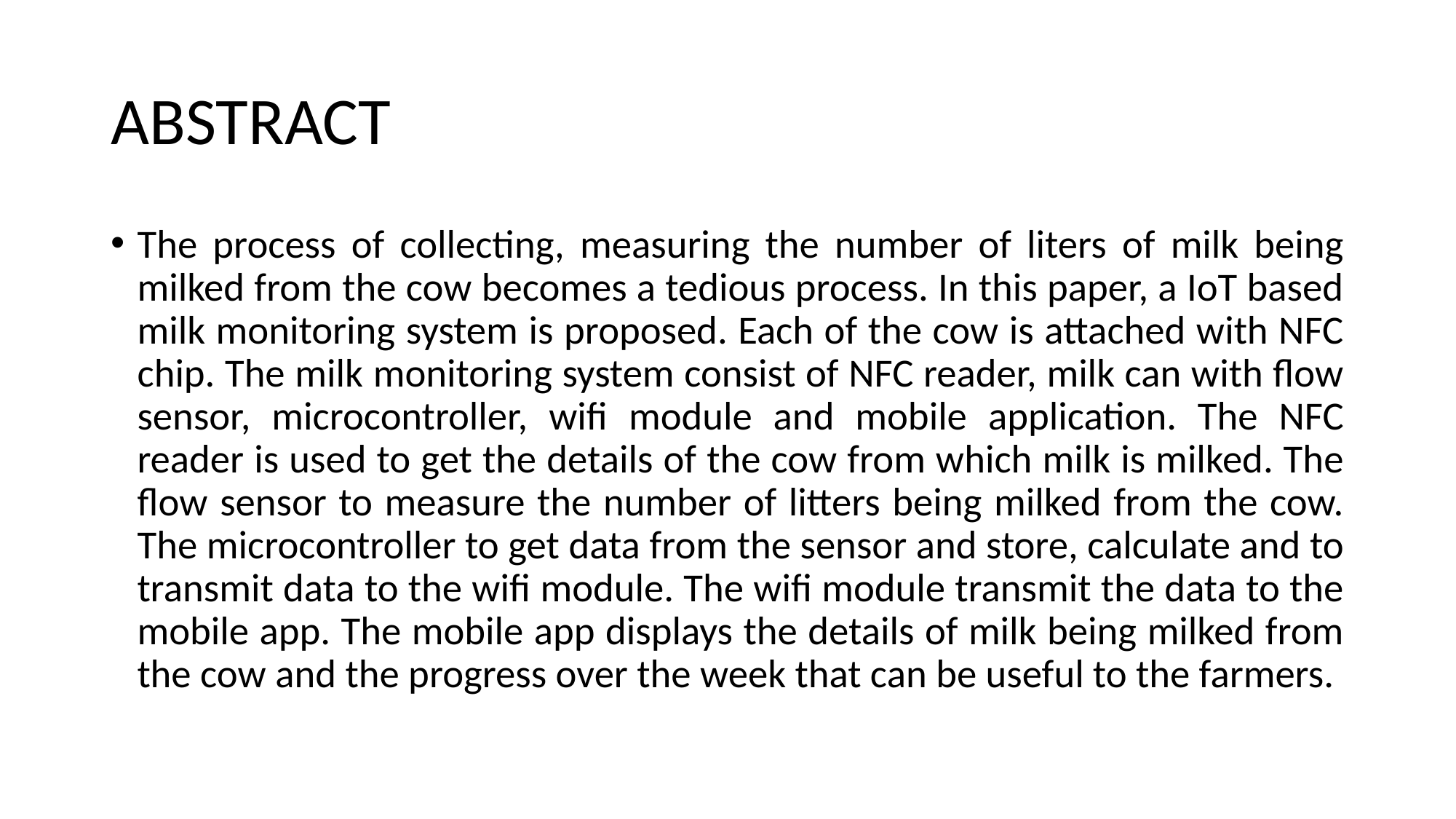

# ABSTRACT
The process of collecting, measuring the number of liters of milk being milked from the cow becomes a tedious process. In this paper, a IoT based milk monitoring system is proposed. Each of the cow is attached with NFC chip. The milk monitoring system consist of NFC reader, milk can with flow sensor, microcontroller, wifi module and mobile application. The NFC reader is used to get the details of the cow from which milk is milked. The flow sensor to measure the number of litters being milked from the cow. The microcontroller to get data from the sensor and store, calculate and to transmit data to the wifi module. The wifi module transmit the data to the mobile app. The mobile app displays the details of milk being milked from the cow and the progress over the week that can be useful to the farmers.